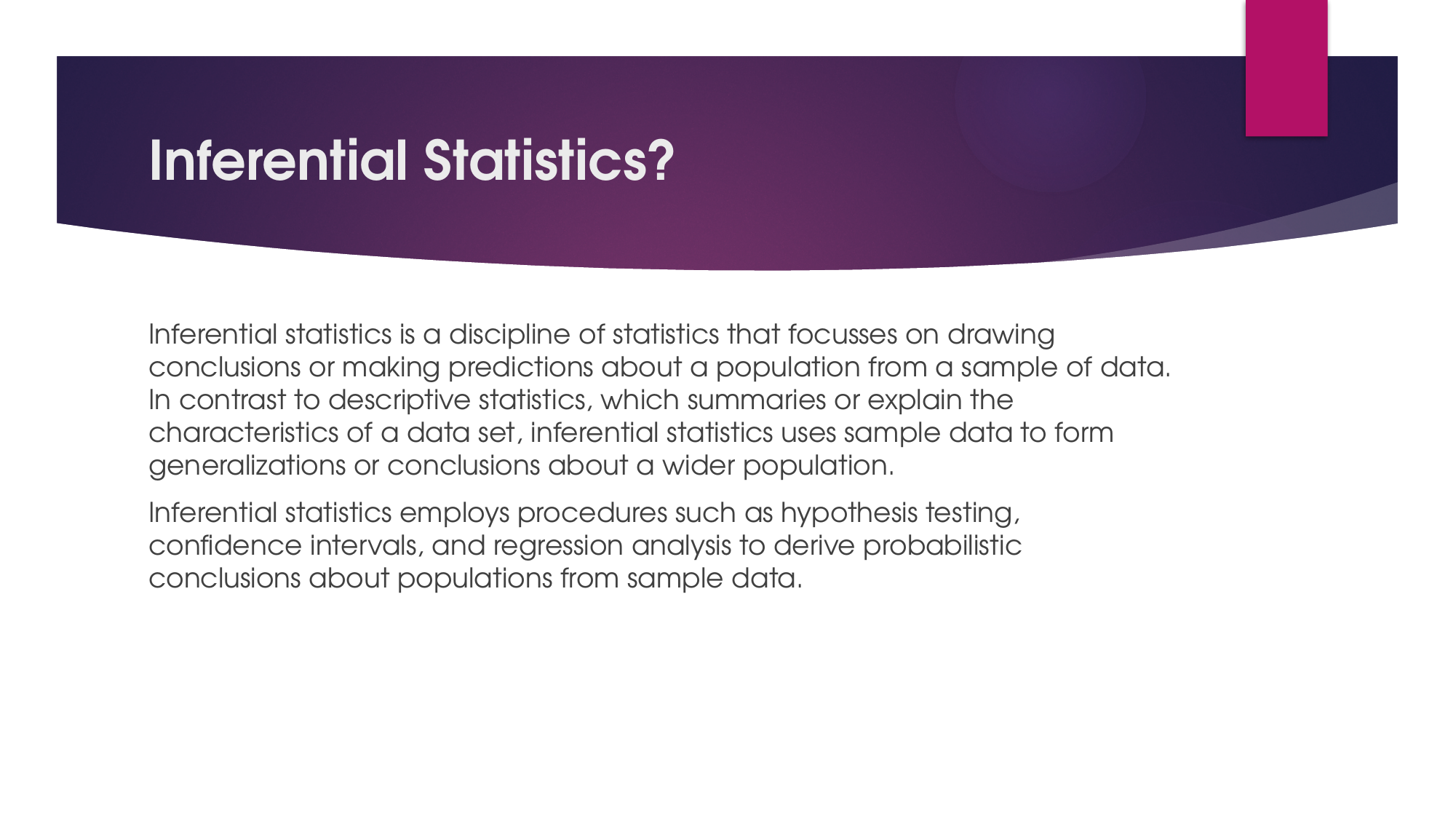

# Inferential Statistics?
Inferential statistics is a discipline of statistics that focusses on drawing conclusions or making predictions about a population from a sample of data. In contrast to descriptive statistics, which summaries or explain the characteristics of a data set, inferential statistics uses sample data to form generalizations or conclusions about a wider population.
Inferential statistics employs procedures such as hypothesis testing, confidence intervals, and regression analysis to derive probabilistic conclusions about populations from sample data.